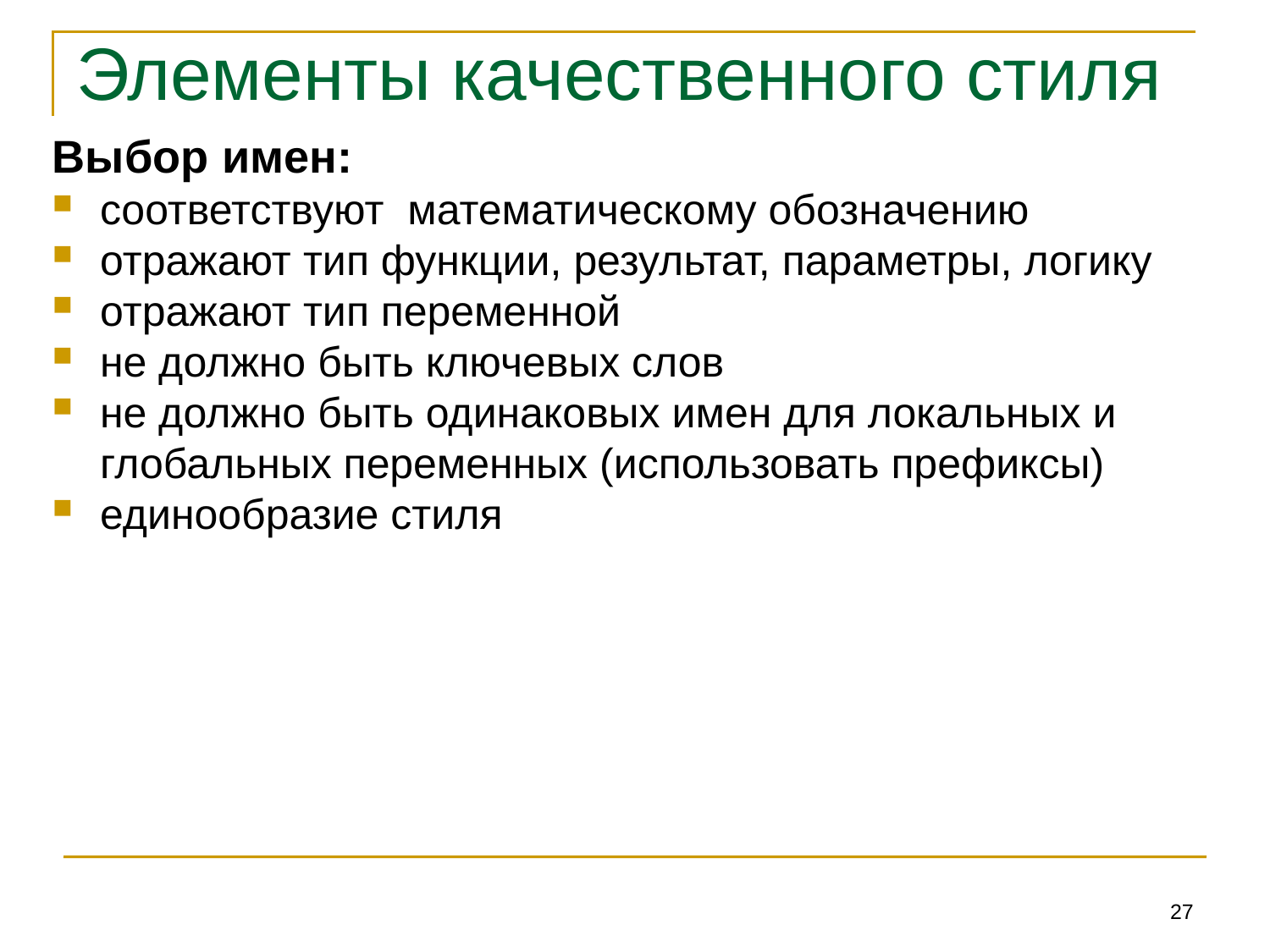

# Элементы качественного стиля
Выбор имен:
соответствуют  математическому обозначению
отражают тип функции, результат, параметры, логику
отражают тип переменной
не должно быть ключевых слов
не должно быть одинаковых имен для локальных и глобальных переменных (использовать префиксы)
единообразие стиля

27